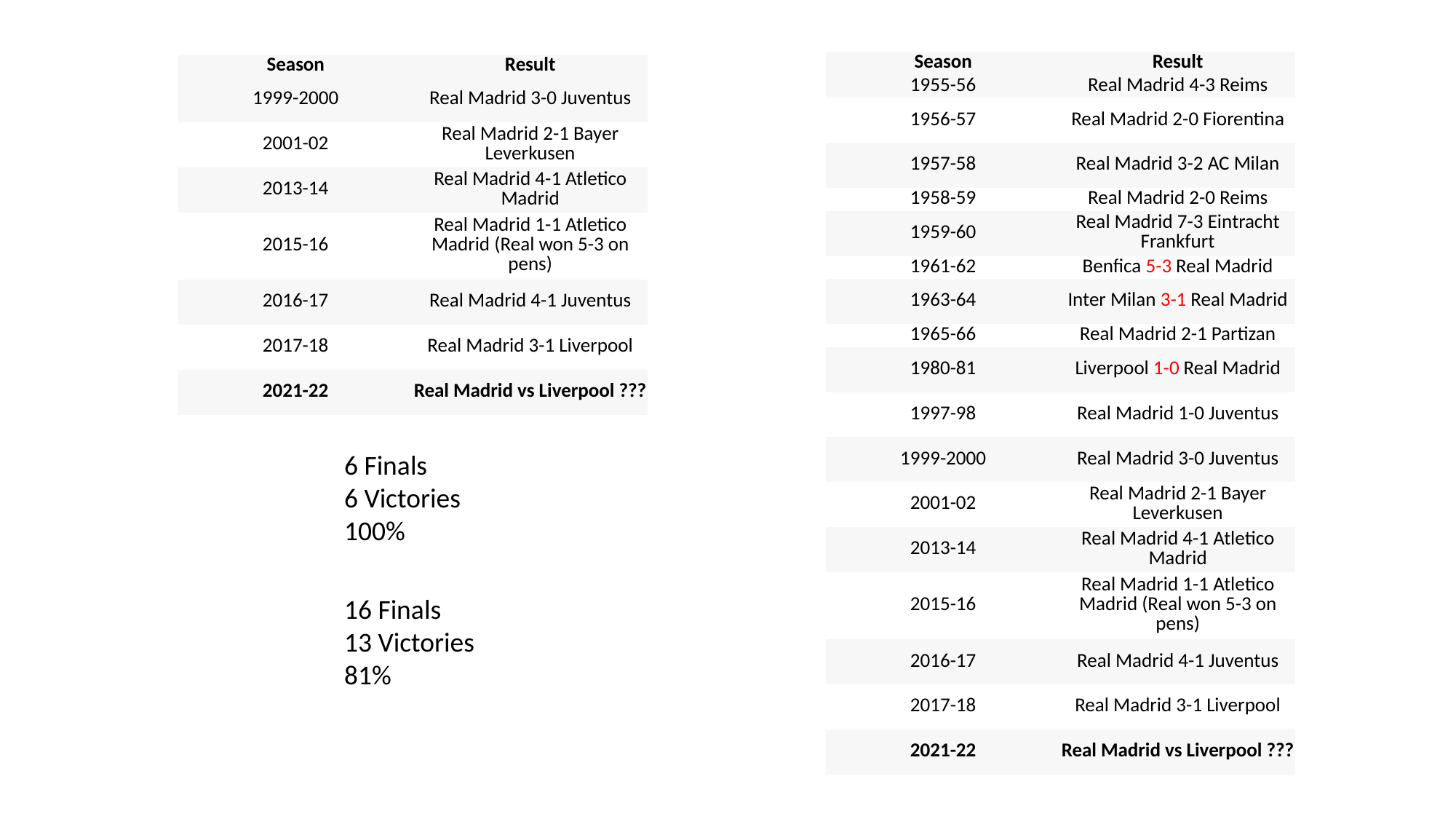

| Season | Result |
| --- | --- |
| 1955-56 | Real Madrid 4-3 Reims |
| 1956-57 | Real Madrid 2-0 Fiorentina |
| 1957-58 | Real Madrid 3-2 AC Milan |
| 1958-59 | Real Madrid 2-0 Reims |
| 1959-60 | Real Madrid 7-3 Eintracht Frankfurt |
| 1961-62 | Benfica 5-3 Real Madrid |
| 1963-64 | Inter Milan 3-1 Real Madrid |
| 1965-66 | Real Madrid 2-1 Partizan |
| 1980-81 | Liverpool 1-0 Real Madrid |
| 1997-98 | Real Madrid 1-0 Juventus |
| 1999-2000 | Real Madrid 3-0 Juventus |
| 2001-02 | Real Madrid 2-1 Bayer Leverkusen |
| 2013-14 | Real Madrid 4-1 Atletico Madrid |
| 2015-16 | Real Madrid 1-1 Atletico Madrid (Real won 5-3 on pens) |
| 2016-17 | Real Madrid 4-1 Juventus |
| 2017-18 | Real Madrid 3-1 Liverpool |
| 2021-22 | Real Madrid vs Liverpool ??? |
| Season | Result |
| --- | --- |
| 1999-2000 | Real Madrid 3-0 Juventus |
| 2001-02 | Real Madrid 2-1 Bayer Leverkusen |
| 2013-14 | Real Madrid 4-1 Atletico Madrid |
| 2015-16 | Real Madrid 1-1 Atletico Madrid (Real won 5-3 on pens) |
| 2016-17 | Real Madrid 4-1 Juventus |
| 2017-18 | Real Madrid 3-1 Liverpool |
| 2021-22 | Real Madrid vs Liverpool ??? |
6 Finals
6 Victories
100%
16 Finals
13 Victories
81%